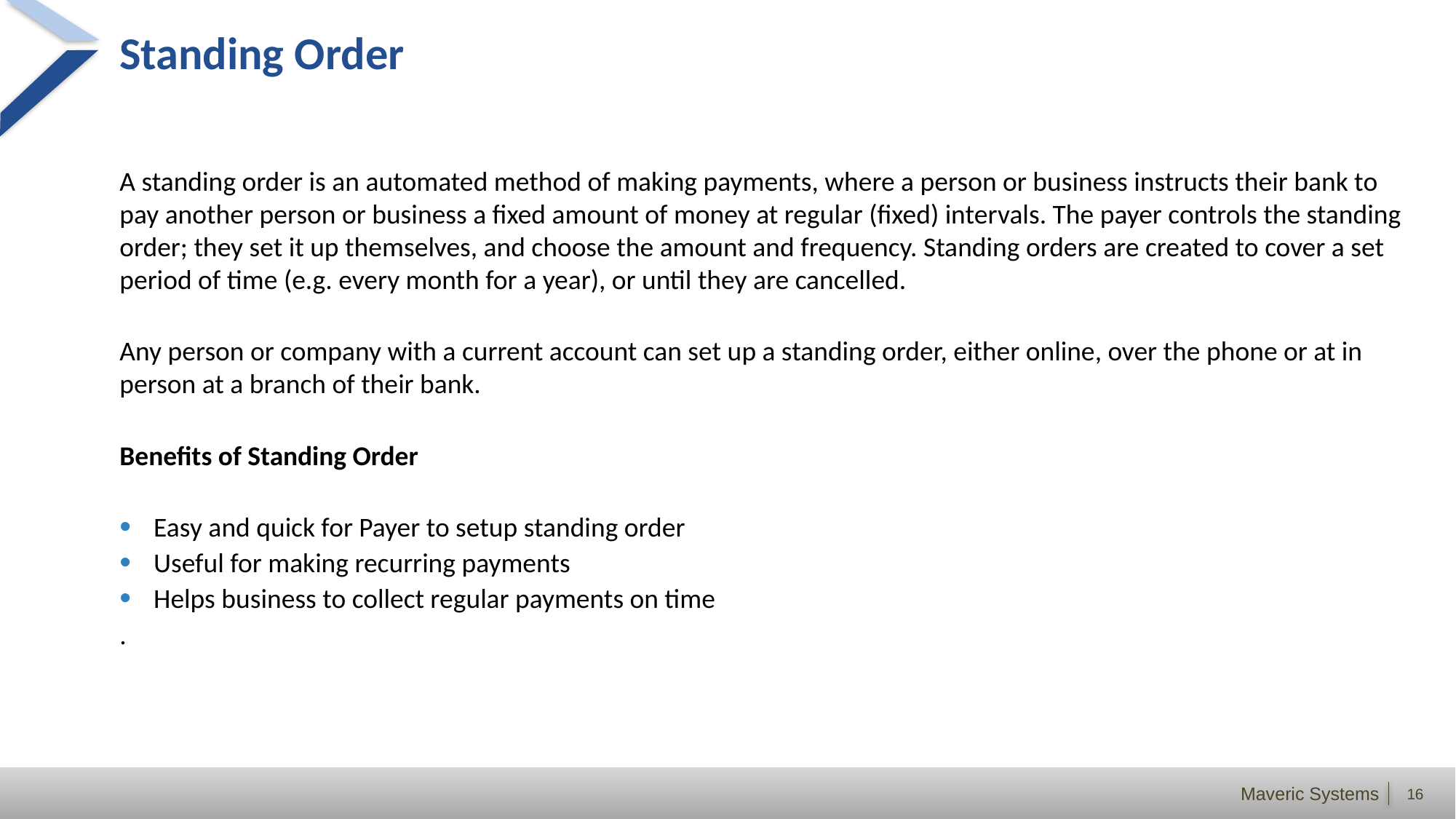

# Standing Order
A standing order is an automated method of making payments, where a person or business instructs their bank to pay another person or business a fixed amount of money at regular (fixed) intervals. The payer controls the standing order; they set it up themselves, and choose the amount and frequency. Standing orders are created to cover a set period of time (e.g. every month for a year), or until they are cancelled.

Any person or company with a current account can set up a standing order, either online, over the phone or at in person at a branch of their bank.

Benefits of Standing Order

Easy and quick for Payer to setup standing order
Useful for making recurring payments
Helps business to collect regular payments on time
.